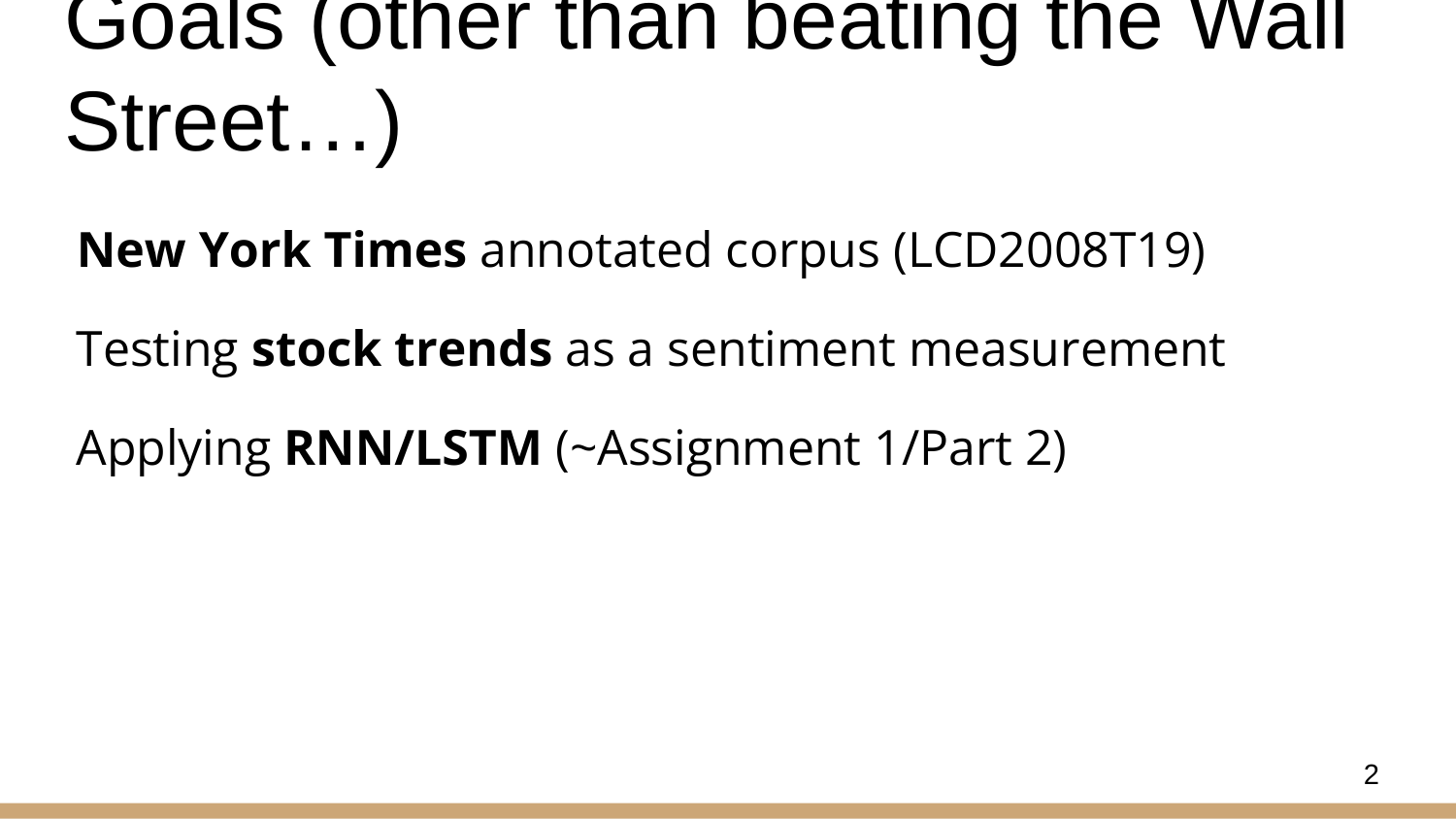

# Goals (other than beating the Wall Street…)
New York Times annotated corpus (LCD2008T19)
Testing stock trends as a sentiment measurement
Applying RNN/LSTM (~Assignment 1/Part 2)
2